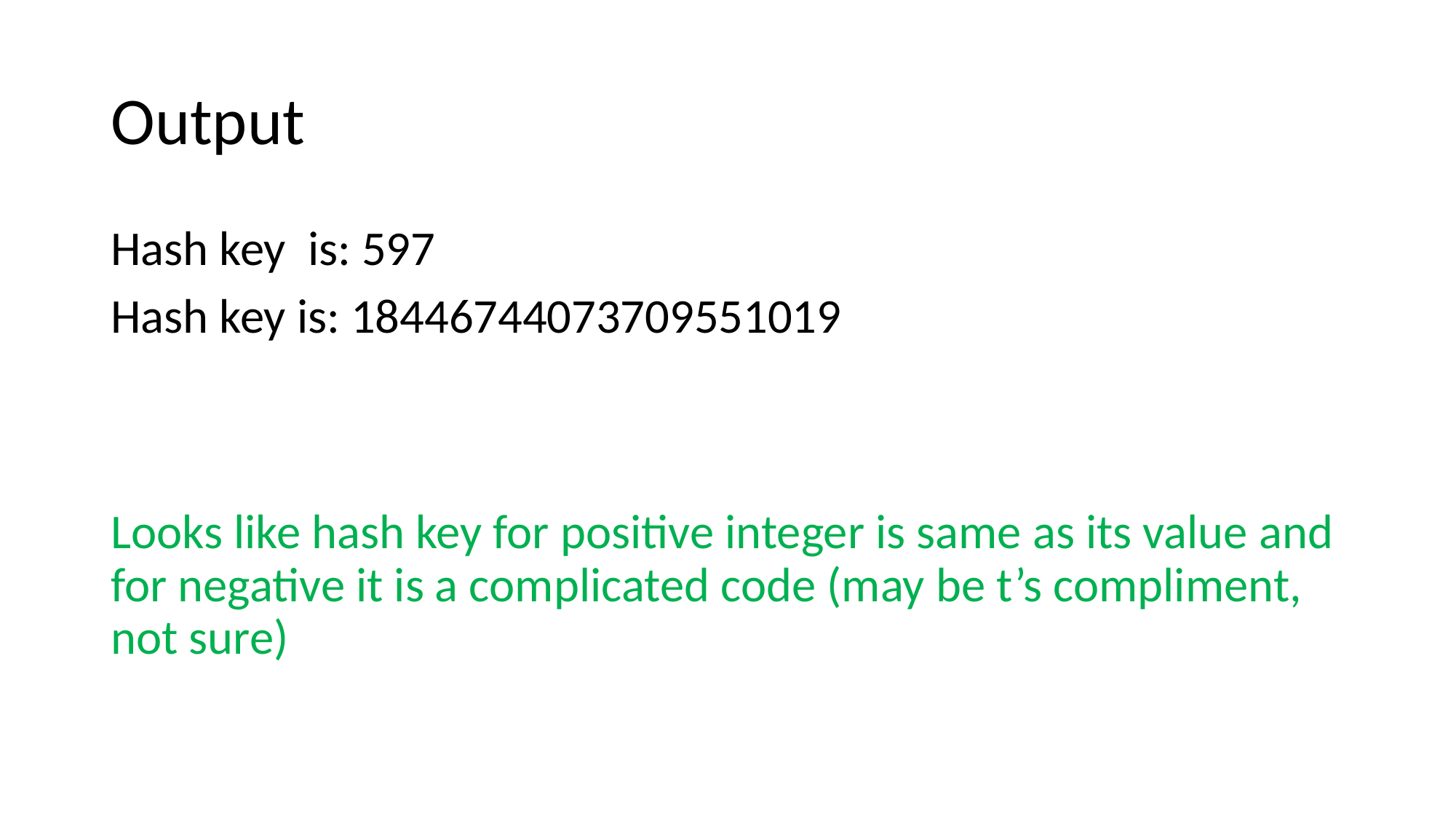

# Output
Hash key  is: 597
Hash key is: 18446744073709551019

Looks like hash key for positive integer is same as its value and for negative it is a complicated code (may be t’s compliment, not sure)